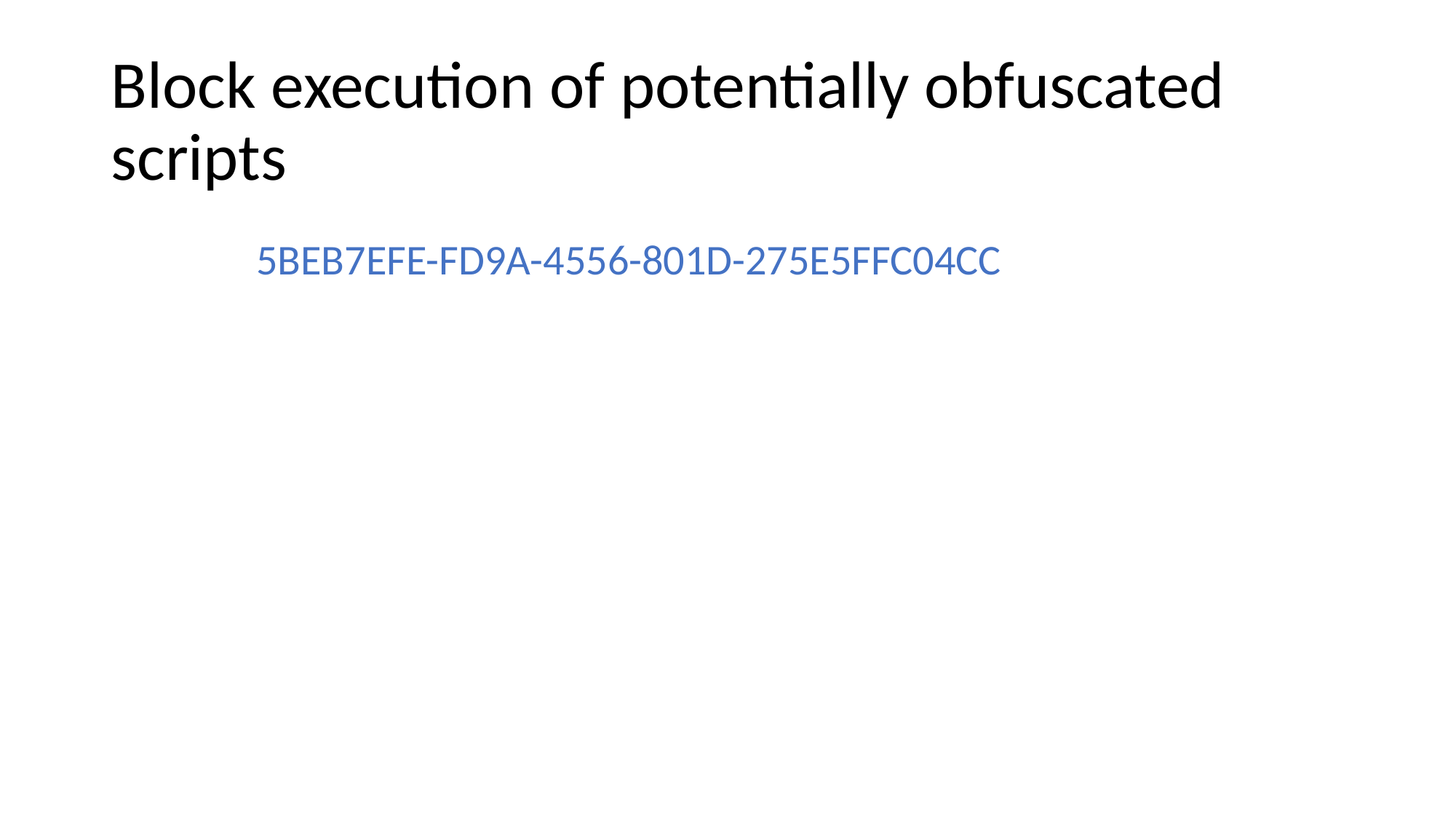

# Block execution of potentially obfuscated scripts
5BEB7EFE-FD9A-4556-801D-275E5FFC04CC